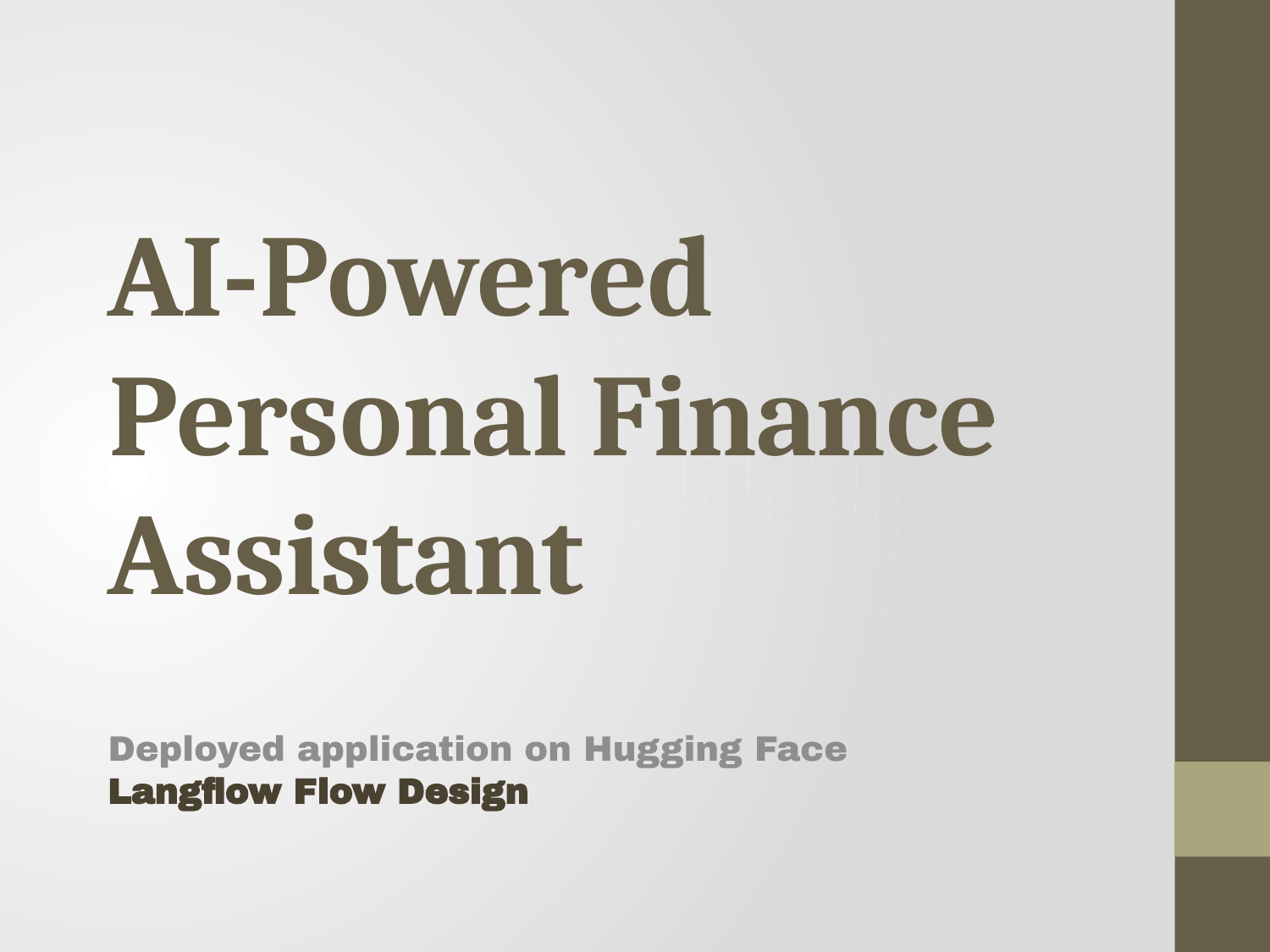

# AI-Powered Personal Finance Assistant
                                                                                                                                        Deployed application on Hugging Face Langflow Flow Design